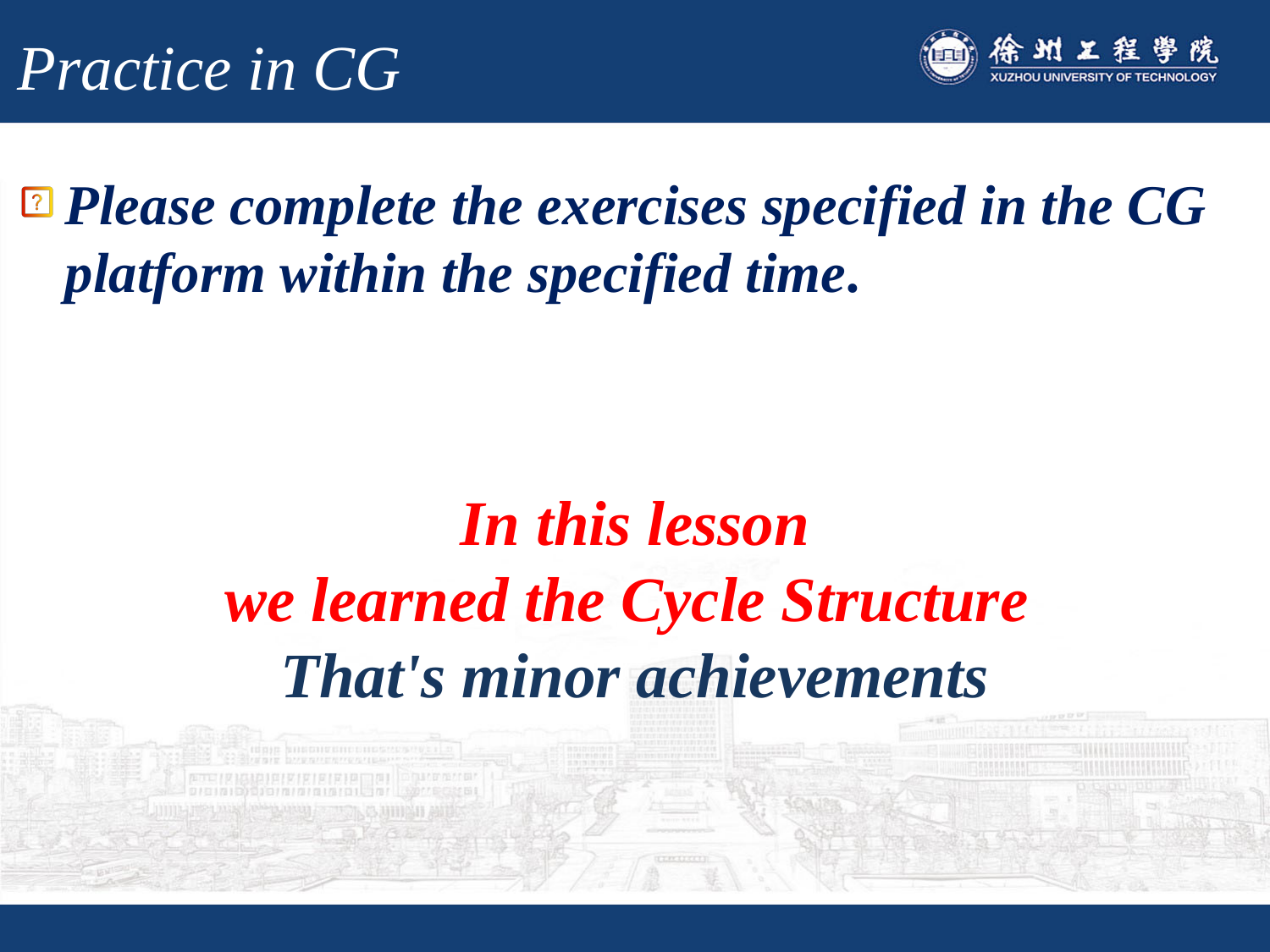

# Practice in CG
Please complete the exercises specified in the CG platform within the specified time.
In this lesson
we learned the Cycle Structure
That's minor achievements